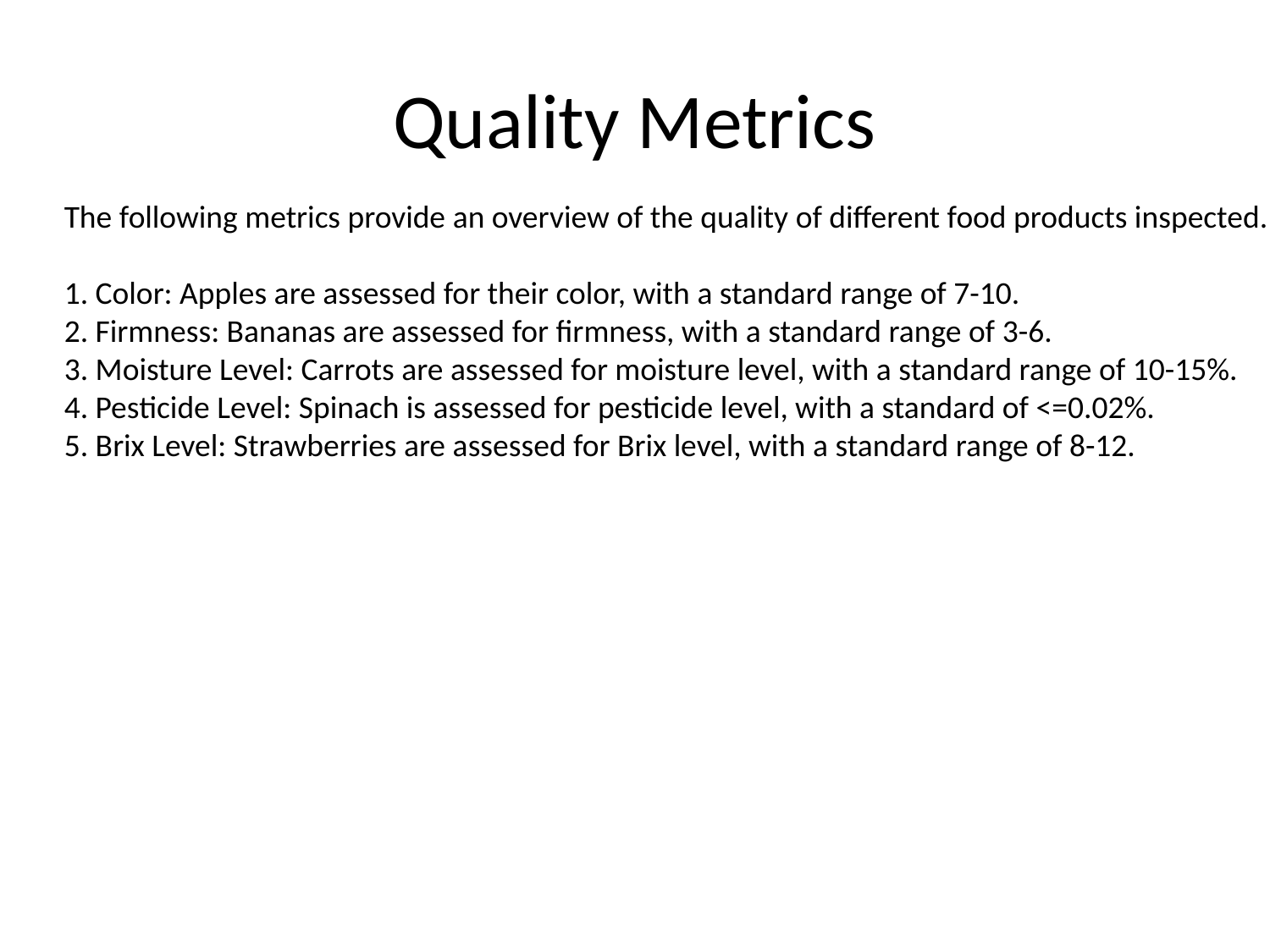

# Quality Metrics
The following metrics provide an overview of the quality of different food products inspected.

1. Color: Apples are assessed for their color, with a standard range of 7-10.
2. Firmness: Bananas are assessed for firmness, with a standard range of 3-6.
3. Moisture Level: Carrots are assessed for moisture level, with a standard range of 10-15%.
4. Pesticide Level: Spinach is assessed for pesticide level, with a standard of <=0.02%.
5. Brix Level: Strawberries are assessed for Brix level, with a standard range of 8-12.